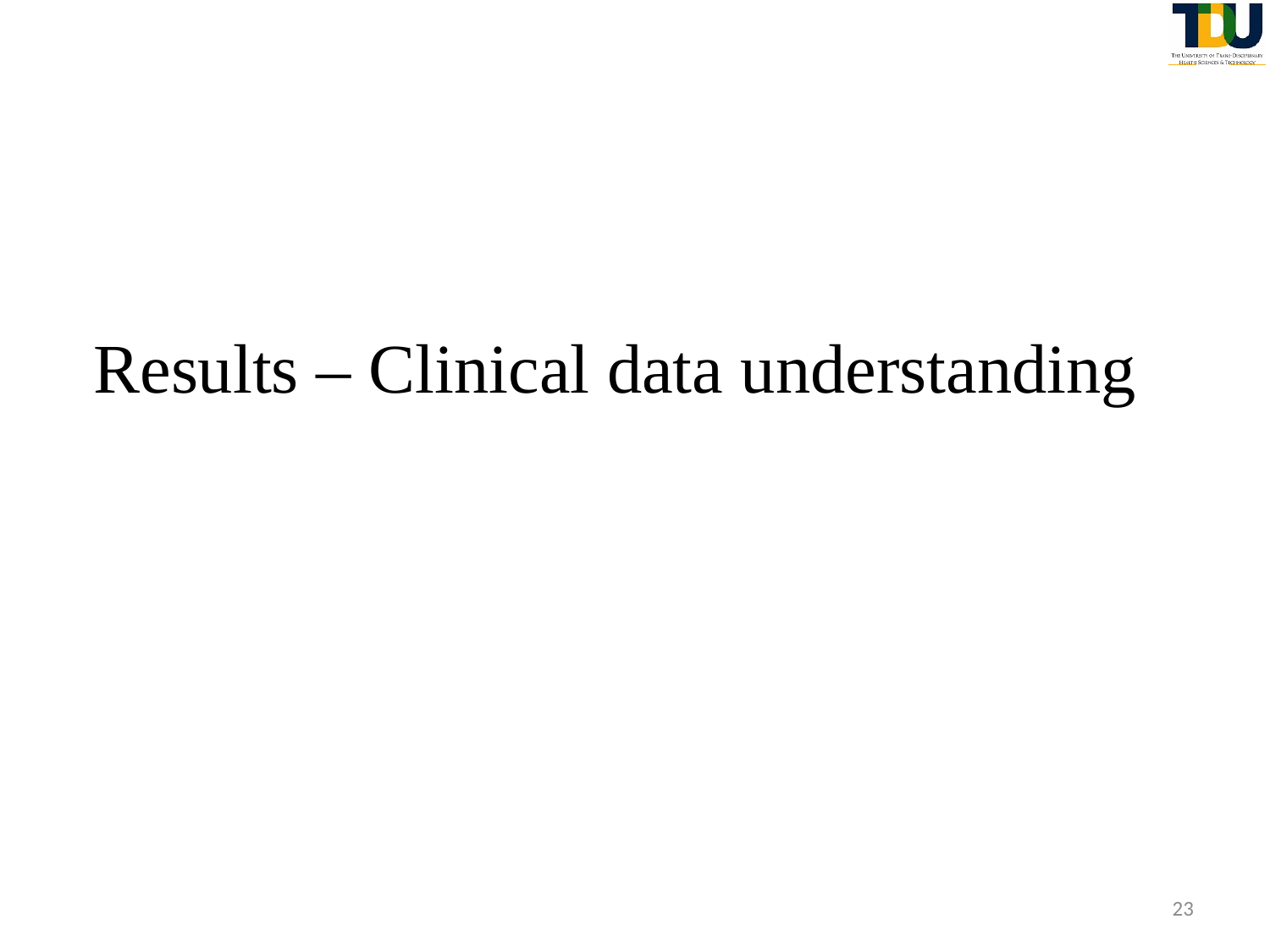

# Results – Clinical data understanding
23